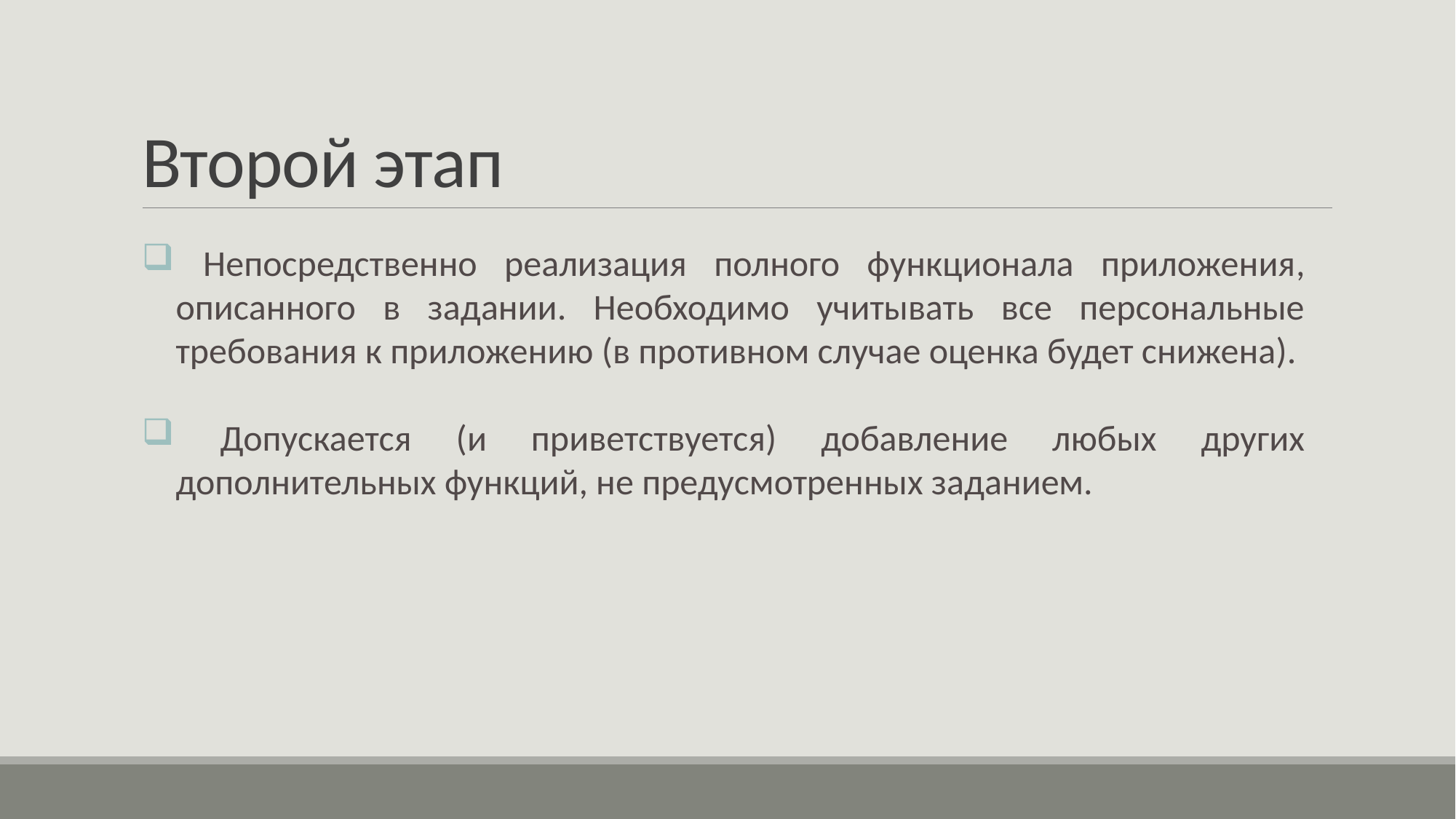

# Второй этап
 Непосредственно реализация полного функционала приложения, описанного в задании. Необходимо учитывать все персональные требования к приложению (в противном случае оценка будет снижена).

 Допускается (и приветствуется) добавление любых других дополнительных функций, не предусмотренных заданием.